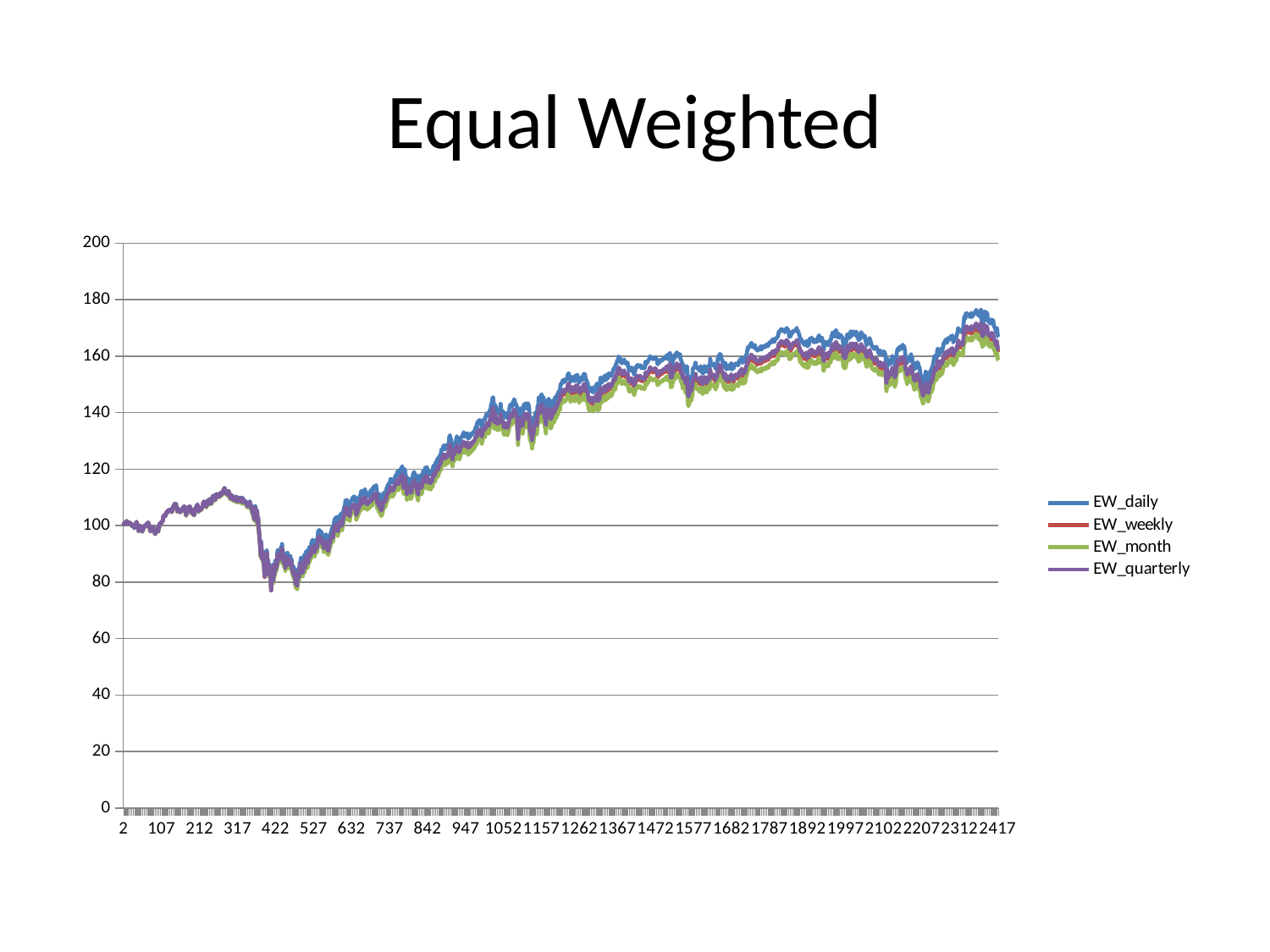

# Equal Weighted

### Chart

| Category | EW_daily | EW_weekly | EW_month | EW_quarterly |
|---|---|---|---|---|